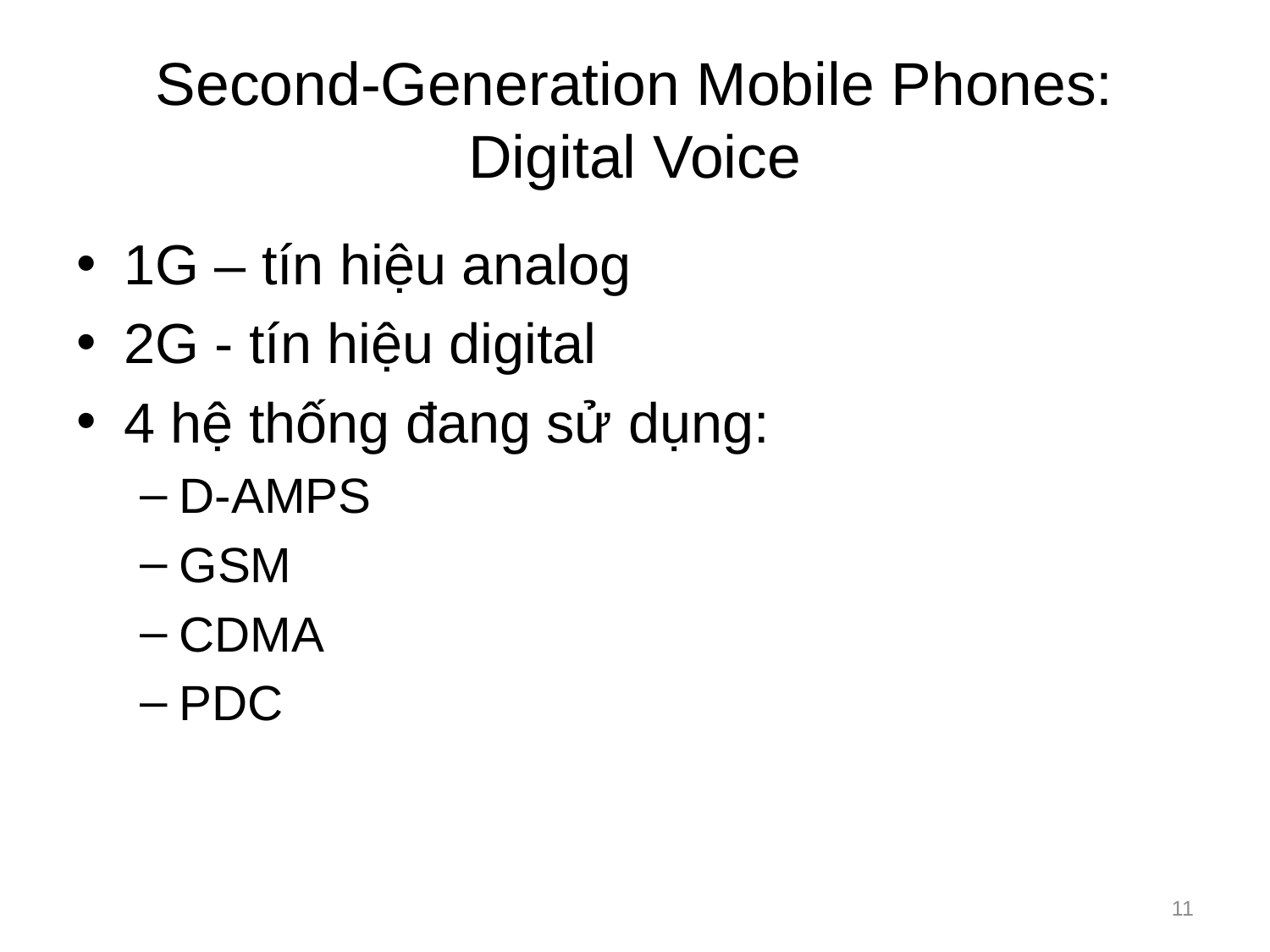

# Second-Generation Mobile Phones: Digital Voice
1G – tín hiệu analog
2G - tín hiệu digital
4 hệ thống đang sử dụng:
D-AMPS
GSM
CDMA
PDC
11